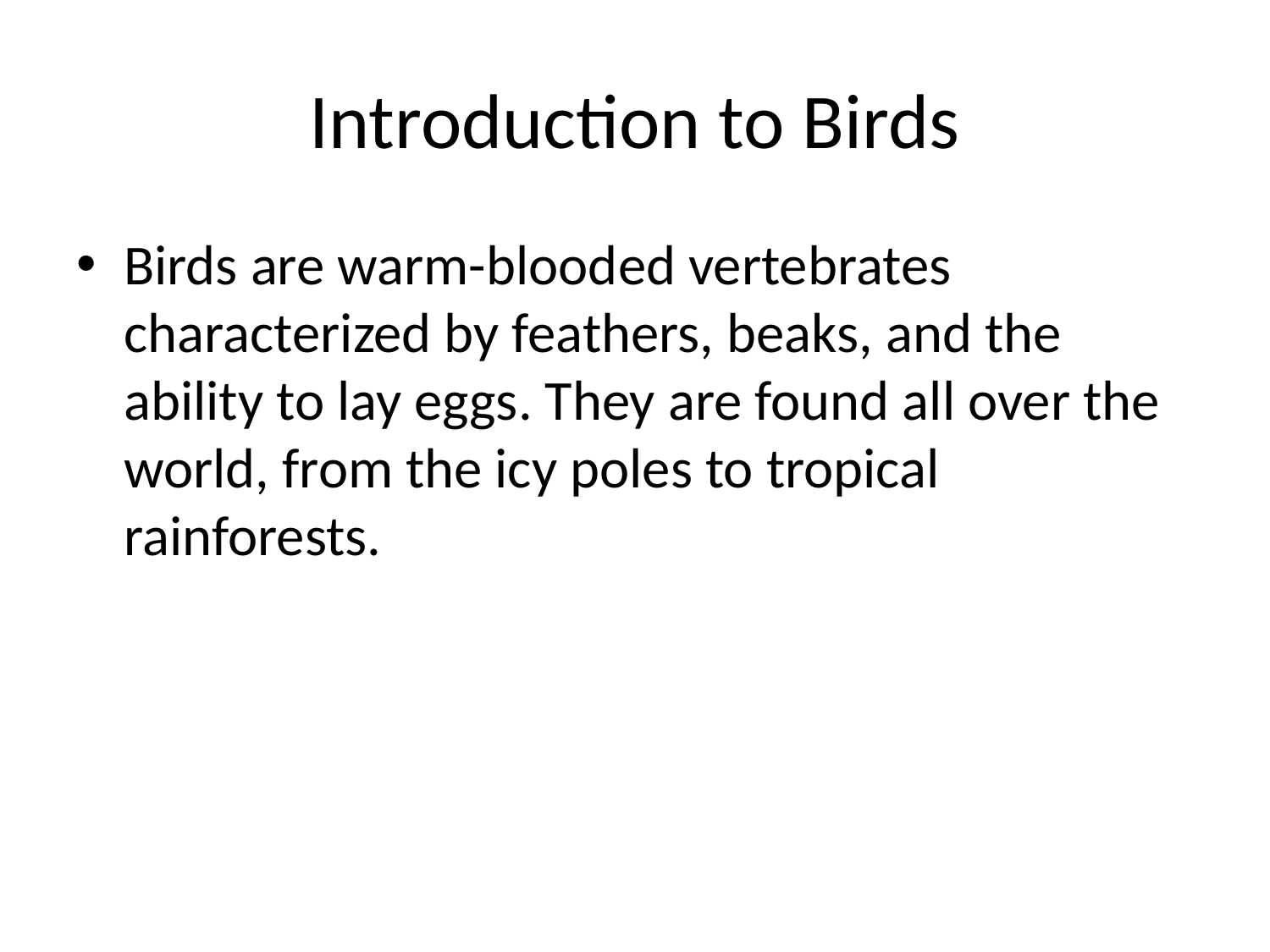

# Introduction to Birds
Birds are warm-blooded vertebrates characterized by feathers, beaks, and the ability to lay eggs. They are found all over the world, from the icy poles to tropical rainforests.